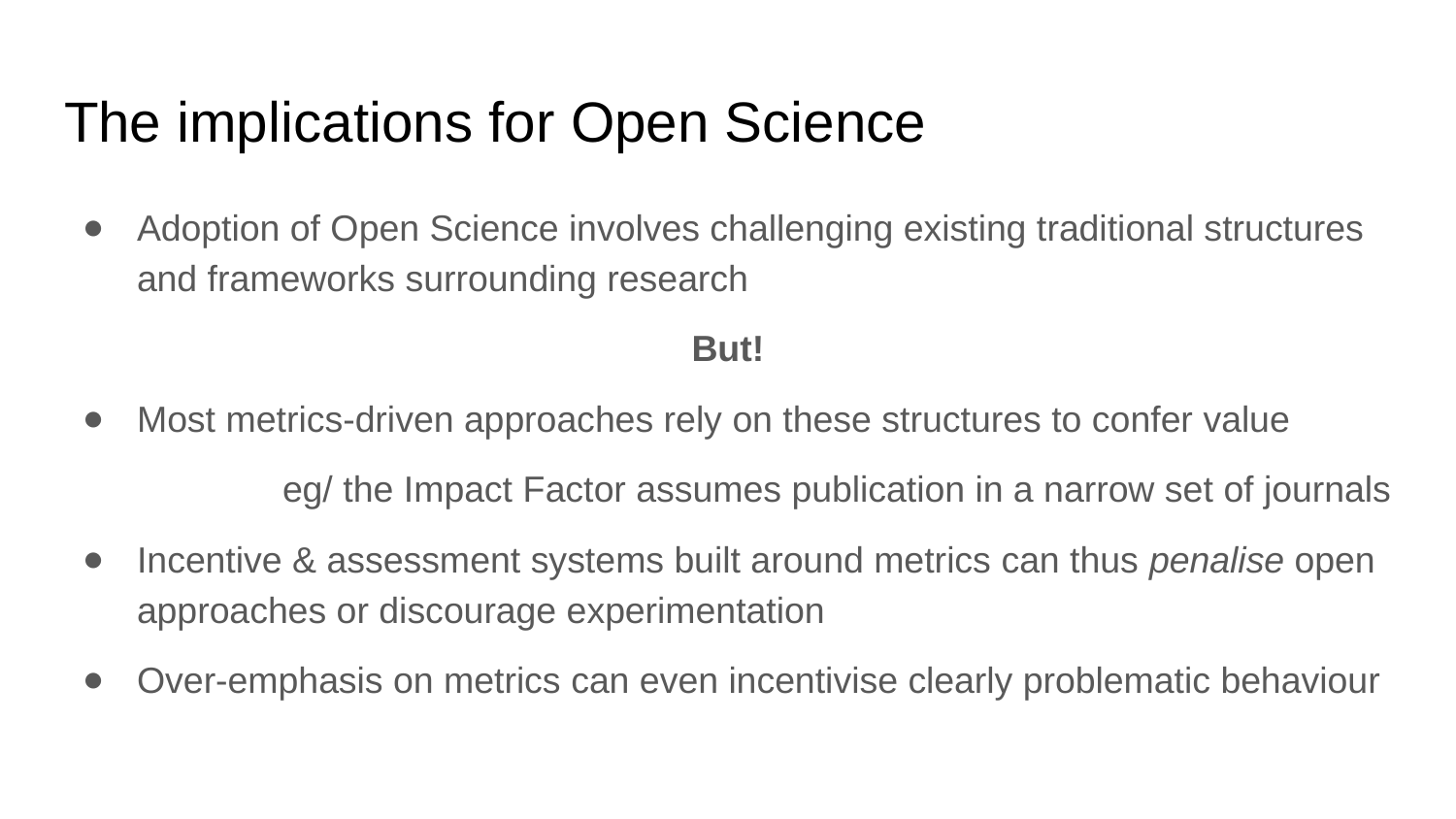

# The implications for Open Science
Adoption of Open Science involves challenging existing traditional structures and frameworks surrounding research
But!
Most metrics-driven approaches rely on these structures to confer value
	eg/ the Impact Factor assumes publication in a narrow set of journals
Incentive & assessment systems built around metrics can thus penalise open approaches or discourage experimentation
Over-emphasis on metrics can even incentivise clearly problematic behaviour